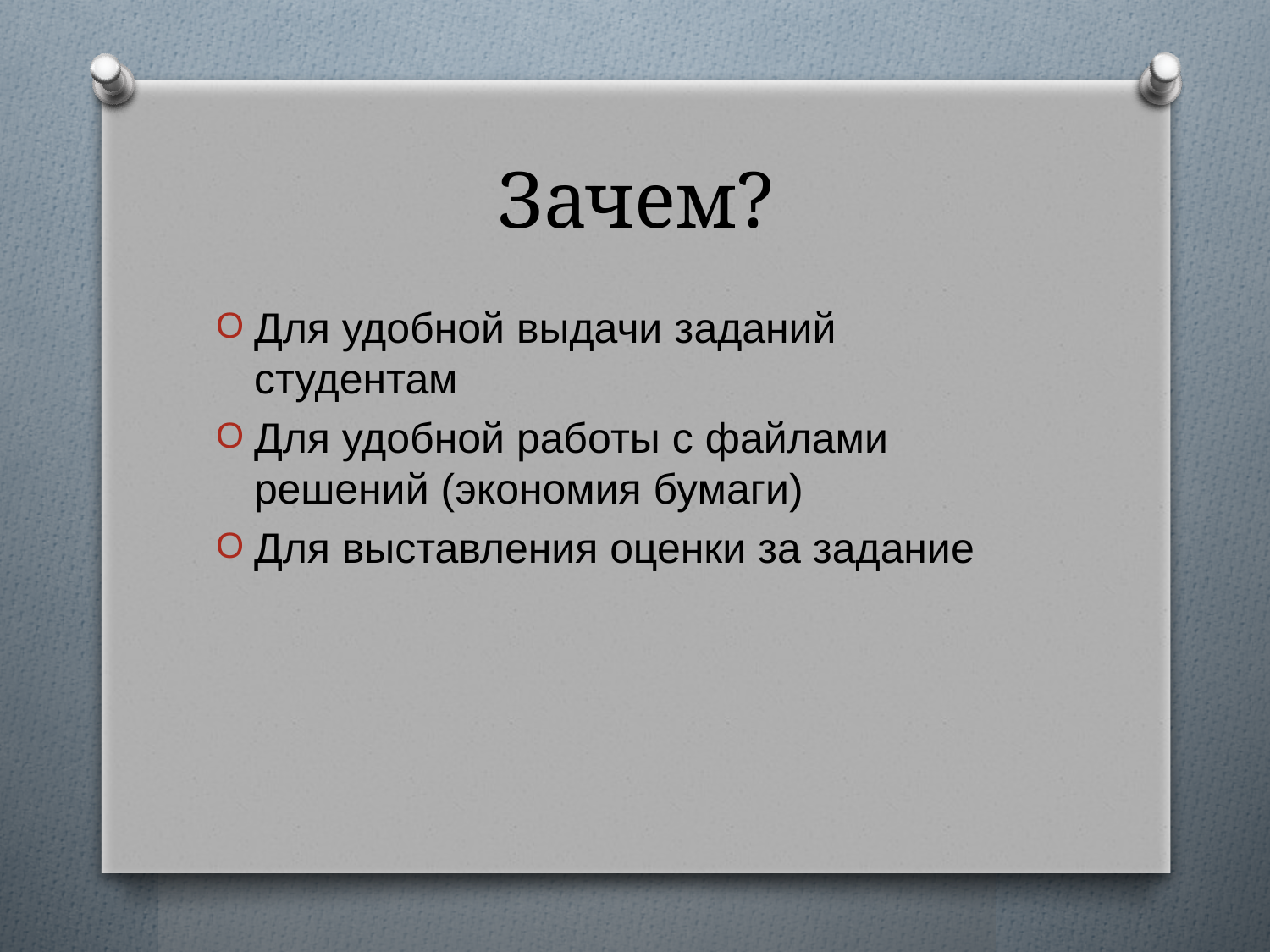

# Зачем?
Для удобной выдачи заданий студентам
Для удобной работы с файлами решений (экономия бумаги)
Для выставления оценки за задание